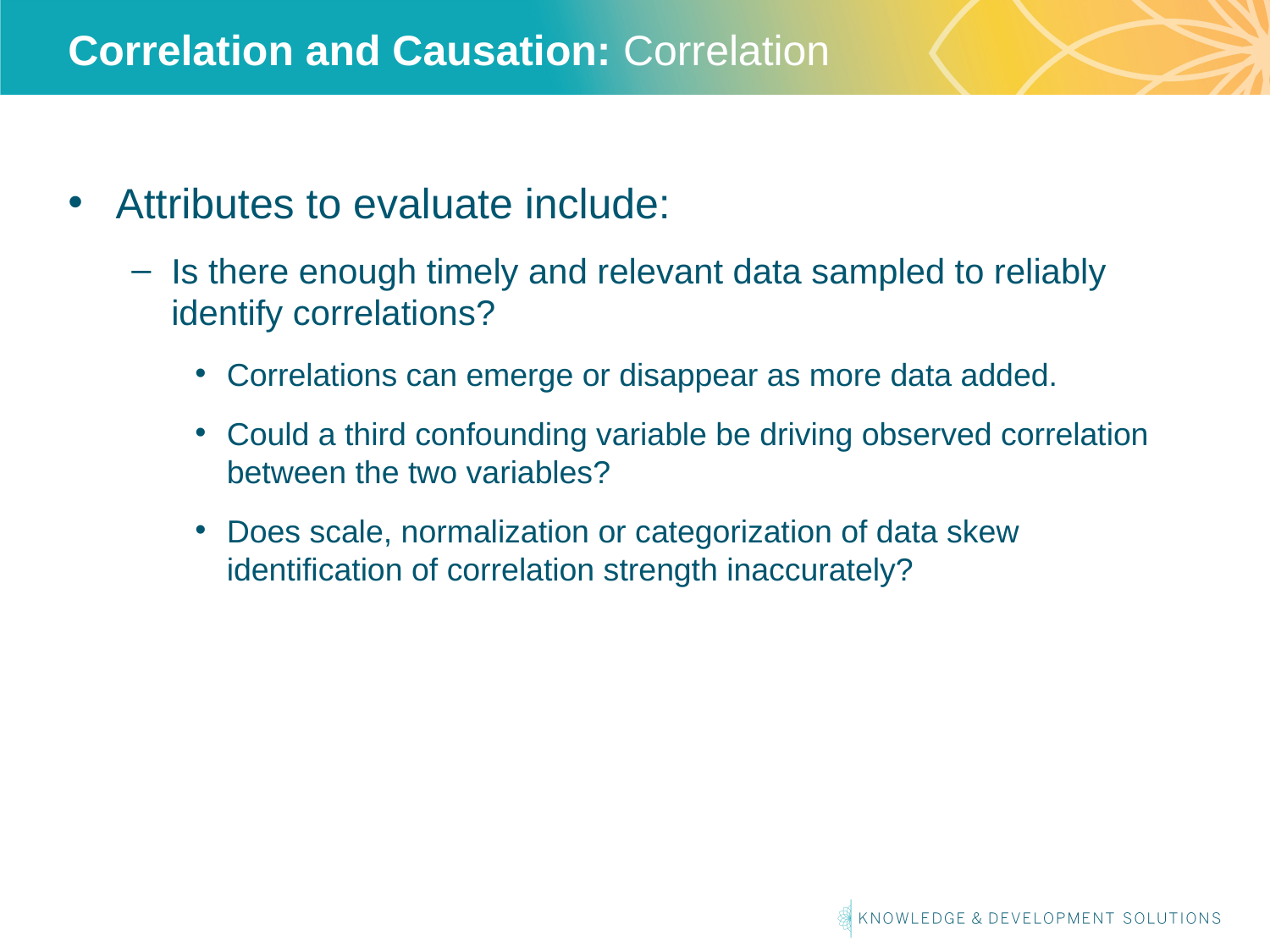

# Correlation and Causation: Correlation
Attributes to evaluate include:
Is there enough timely and relevant data sampled to reliably identify correlations?
Correlations can emerge or disappear as more data added.
Could a third confounding variable be driving observed correlation between the two variables?
Does scale, normalization or categorization of data skew identification of correlation strength inaccurately?